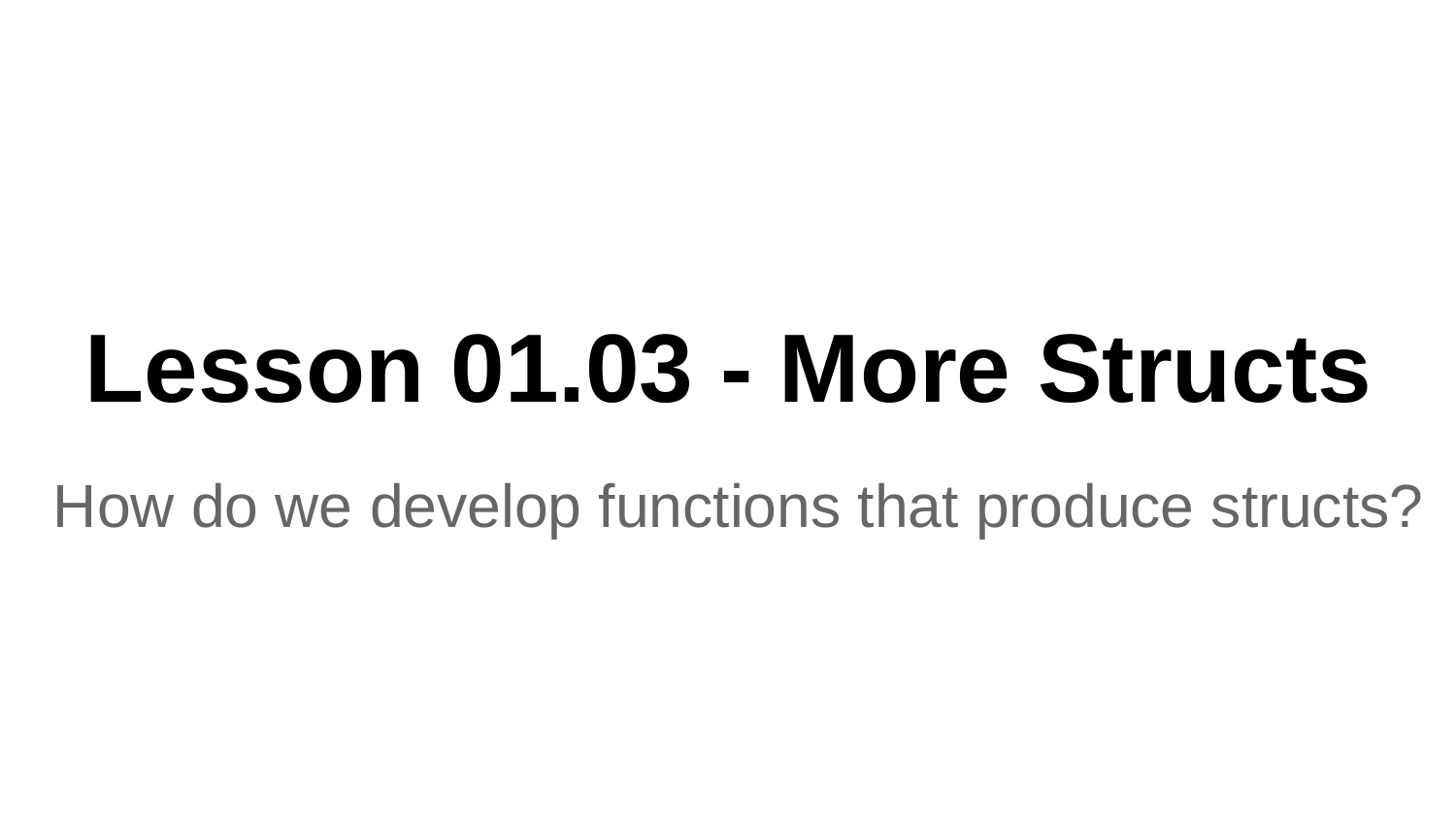

# Lesson 01.03 - More Structs
How do we develop functions that produce structs?